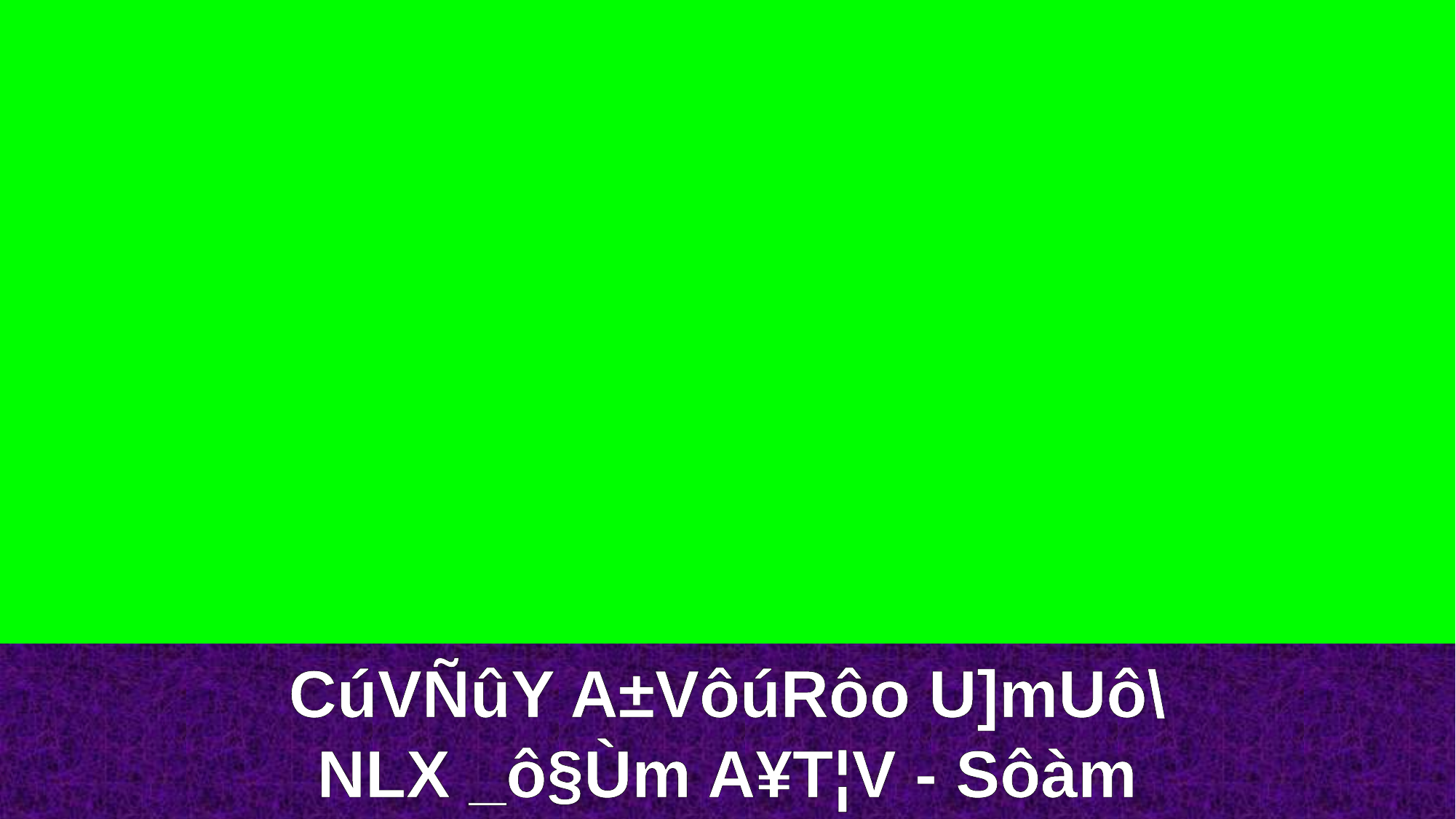

CúVÑûY A±VôúRôo U]mUô\
NLX _ô§Ùm A¥T¦V - Sôàm